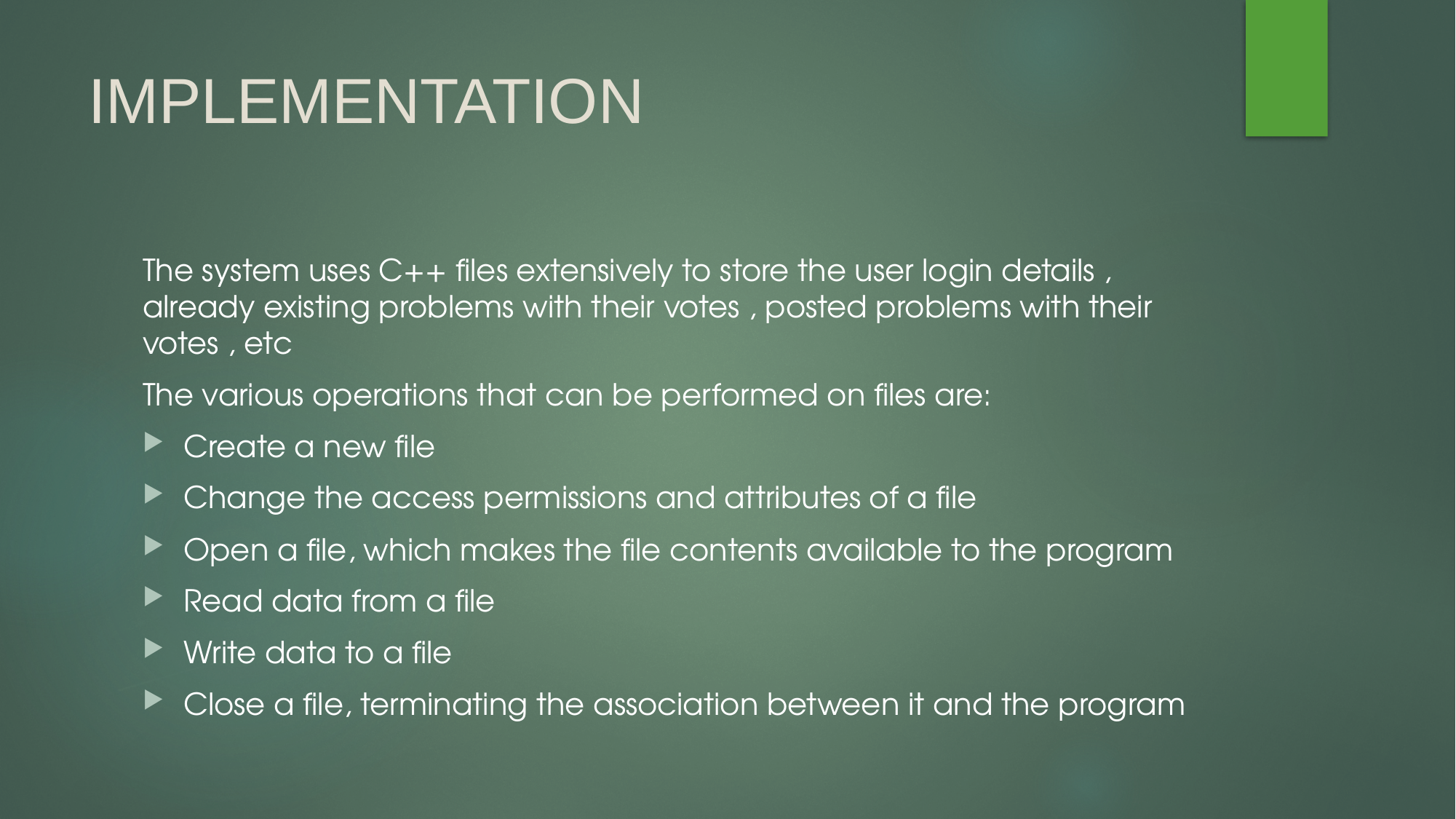

# IMPLEMENTATION
The system uses C++ files extensively to store the user login details , already existing problems with their votes , posted problems with their votes , etc
The various operations that can be performed on files are:
Create a new file
Change the access permissions and attributes of a file
Open a file, which makes the file contents available to the program
Read data from a file
Write data to a file
Close a file, terminating the association between it and the program